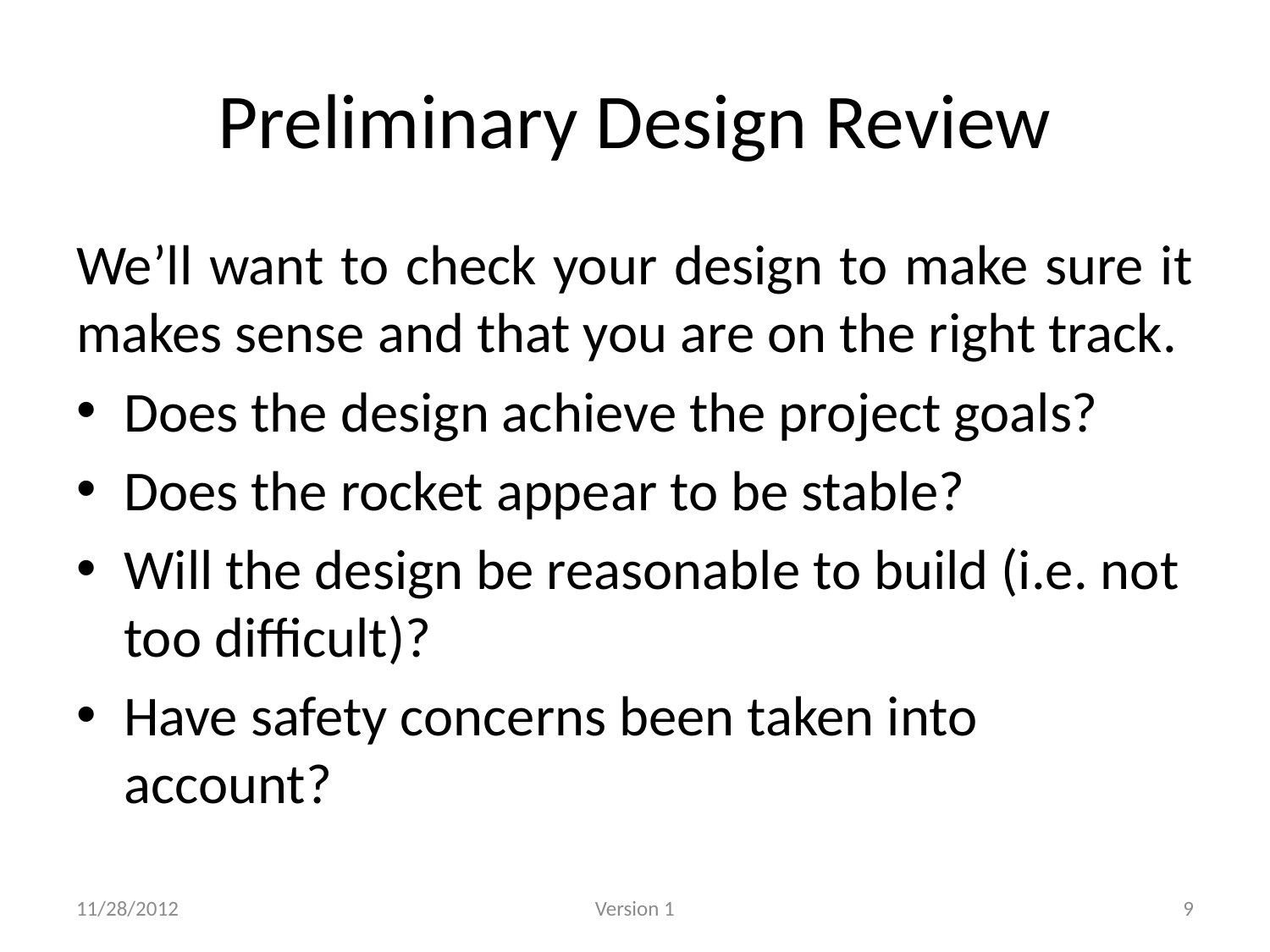

# Preliminary Design Review
We’ll want to check your design to make sure it makes sense and that you are on the right track.
Does the design achieve the project goals?
Does the rocket appear to be stable?
Will the design be reasonable to build (i.e. not too difficult)?
Have safety concerns been taken into account?
11/28/2012
Version 1
9